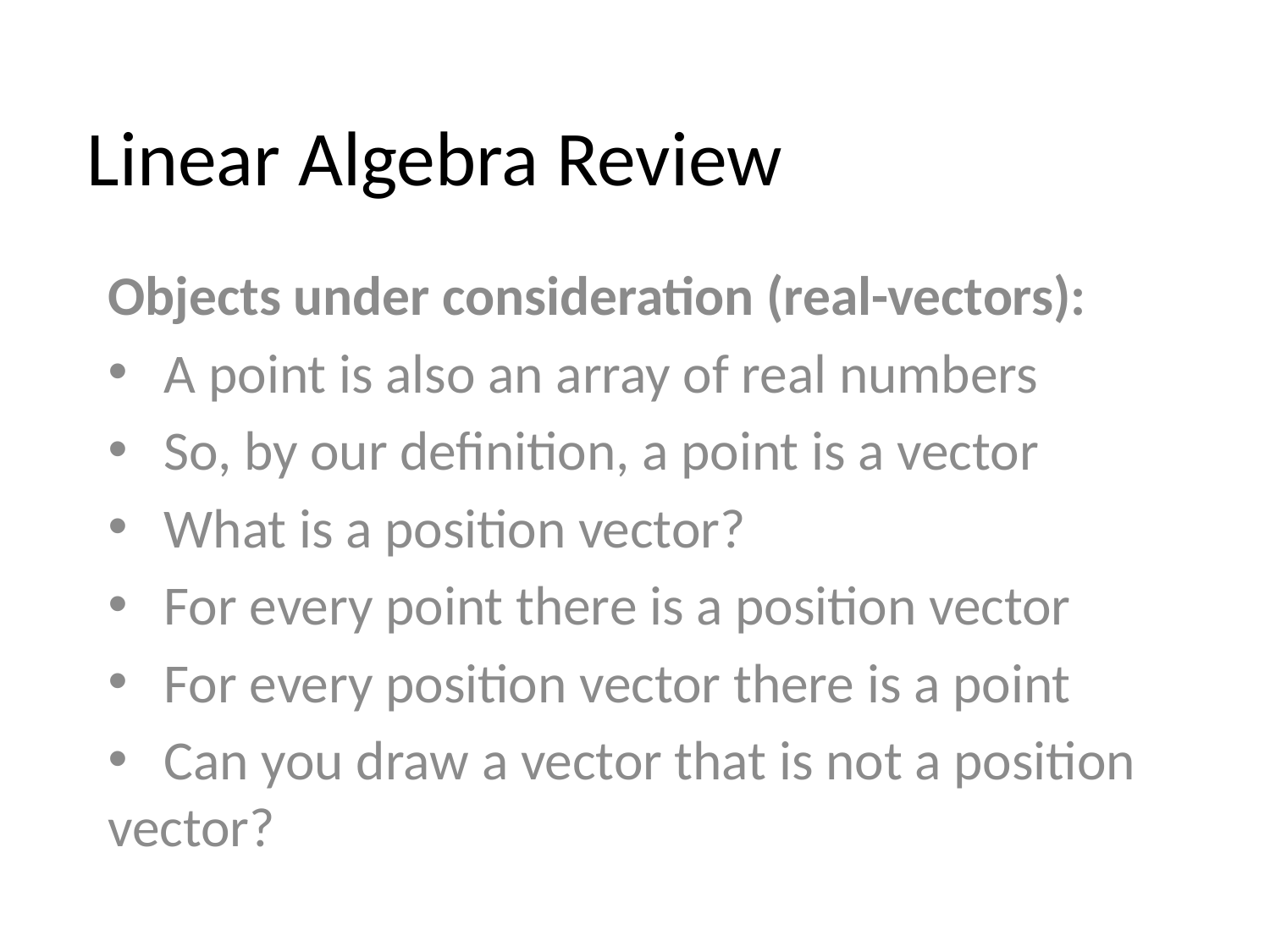

# Linear Algebra Review
Objects under consideration (real-vectors):
   A point is also an array of real numbers
   So, by our definition, a point is a vector
   What is a position vector?
   For every point there is a position vector
   For every position vector there is a point
   Can you draw a vector that is not a position vector?